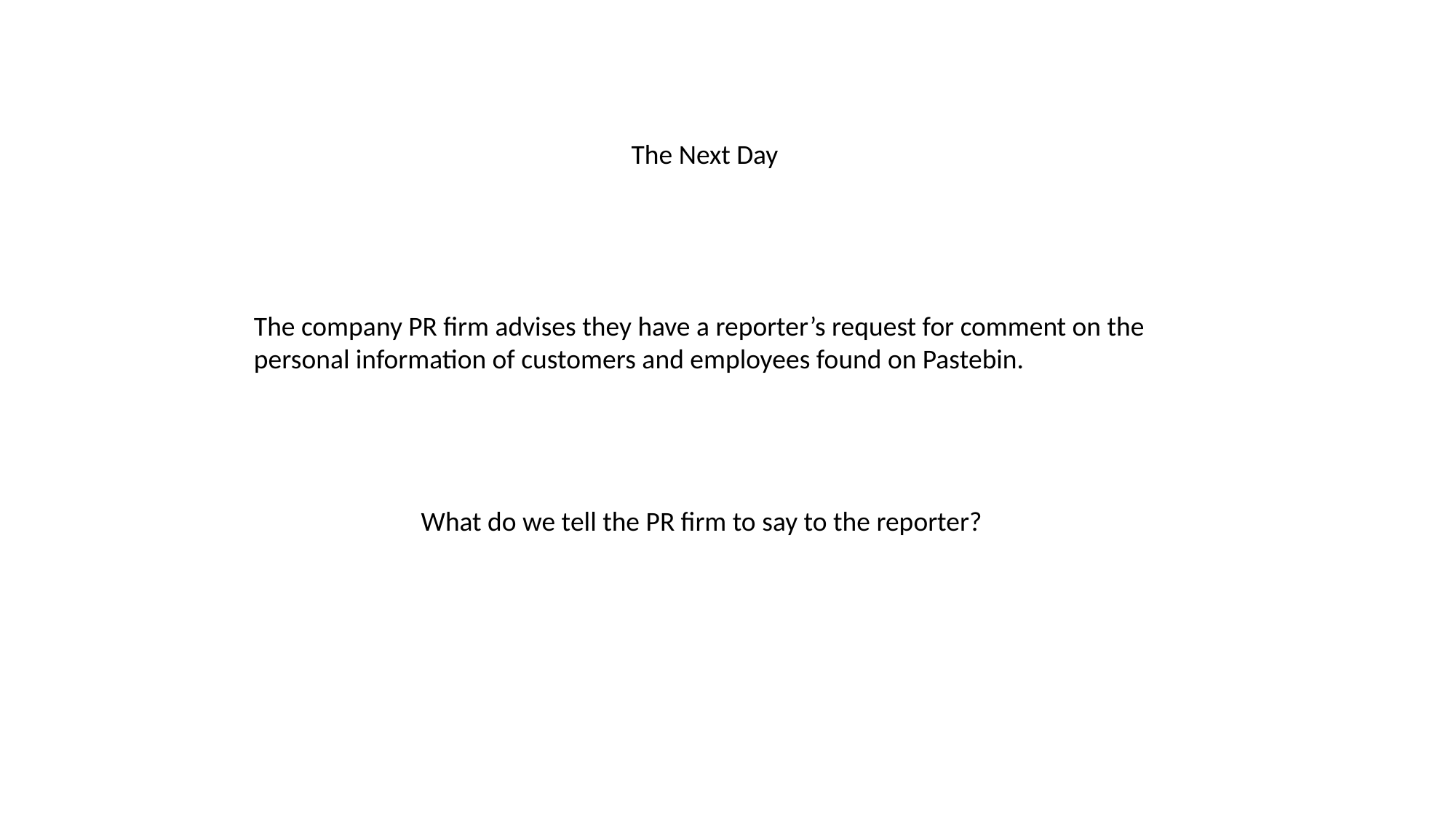

The Next Day
The company PR firm advises they have a reporter’s request for comment on the personal information of customers and employees found on Pastebin.

What do we tell the PR firm to say to the reporter?